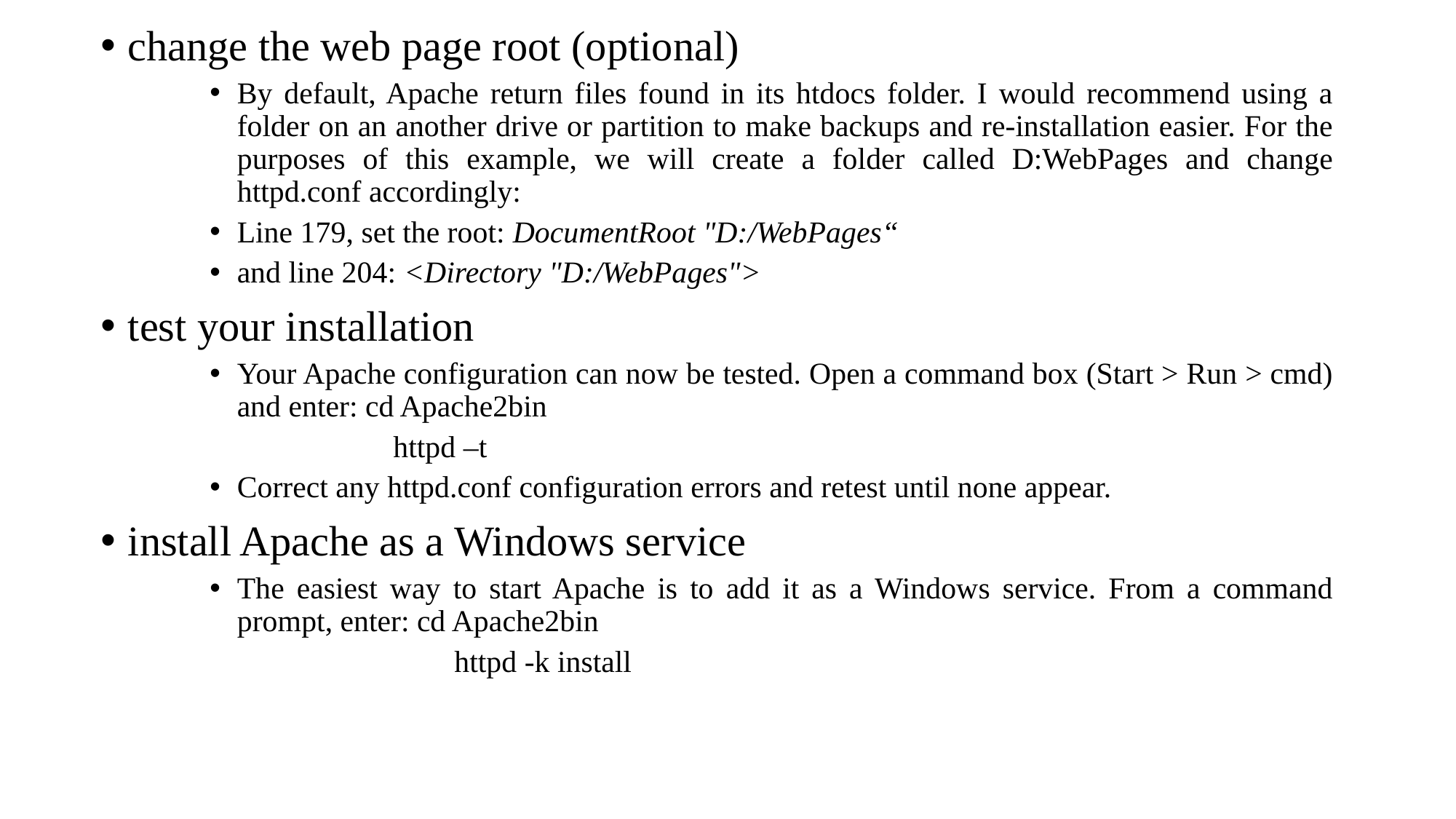

change the web page root (optional)
By default, Apache return files found in its htdocs folder. I would recommend using a folder on an another drive or partition to make backups and re-installation easier. For the purposes of this example, we will create a folder called D:WebPages and change httpd.conf accordingly:
Line 179, set the root: DocumentRoot "D:/WebPages“
and line 204: <Directory "D:/WebPages">
test your installation
Your Apache configuration can now be tested. Open a command box (Start > Run > cmd) and enter: cd Apache2bin
                        httpd –t
Correct any httpd.conf configuration errors and retest until none appear.
install Apache as a Windows service
The easiest way to start Apache is to add it as a Windows service. From a command prompt, enter: cd Apache2bin
                                httpd -k install